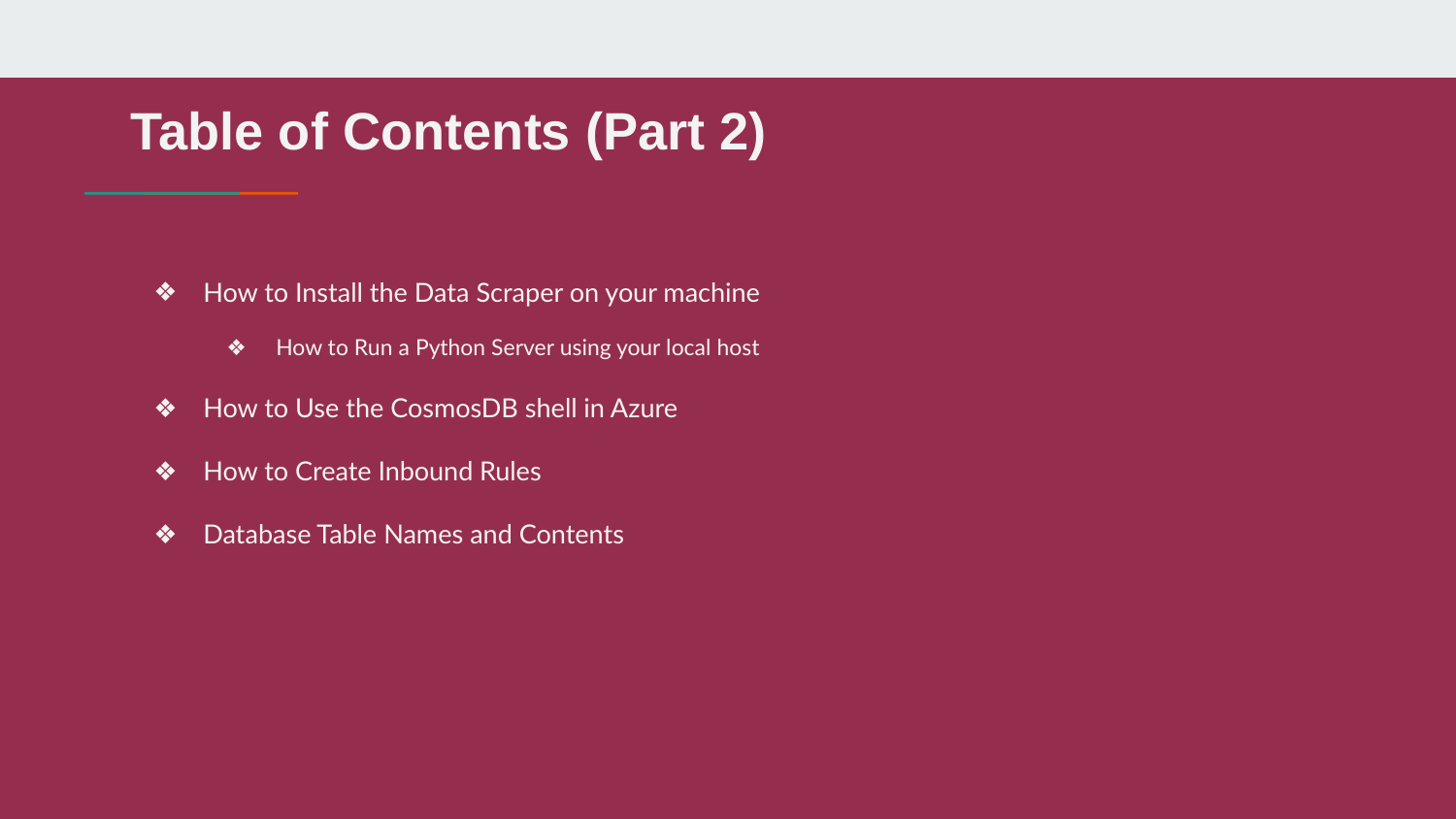

# Table of Contents (Part 2)
How to Install the Data Scraper on your machine
How to Run a Python Server using your local host
How to Use the CosmosDB shell in Azure
How to Create Inbound Rules
Database Table Names and Contents